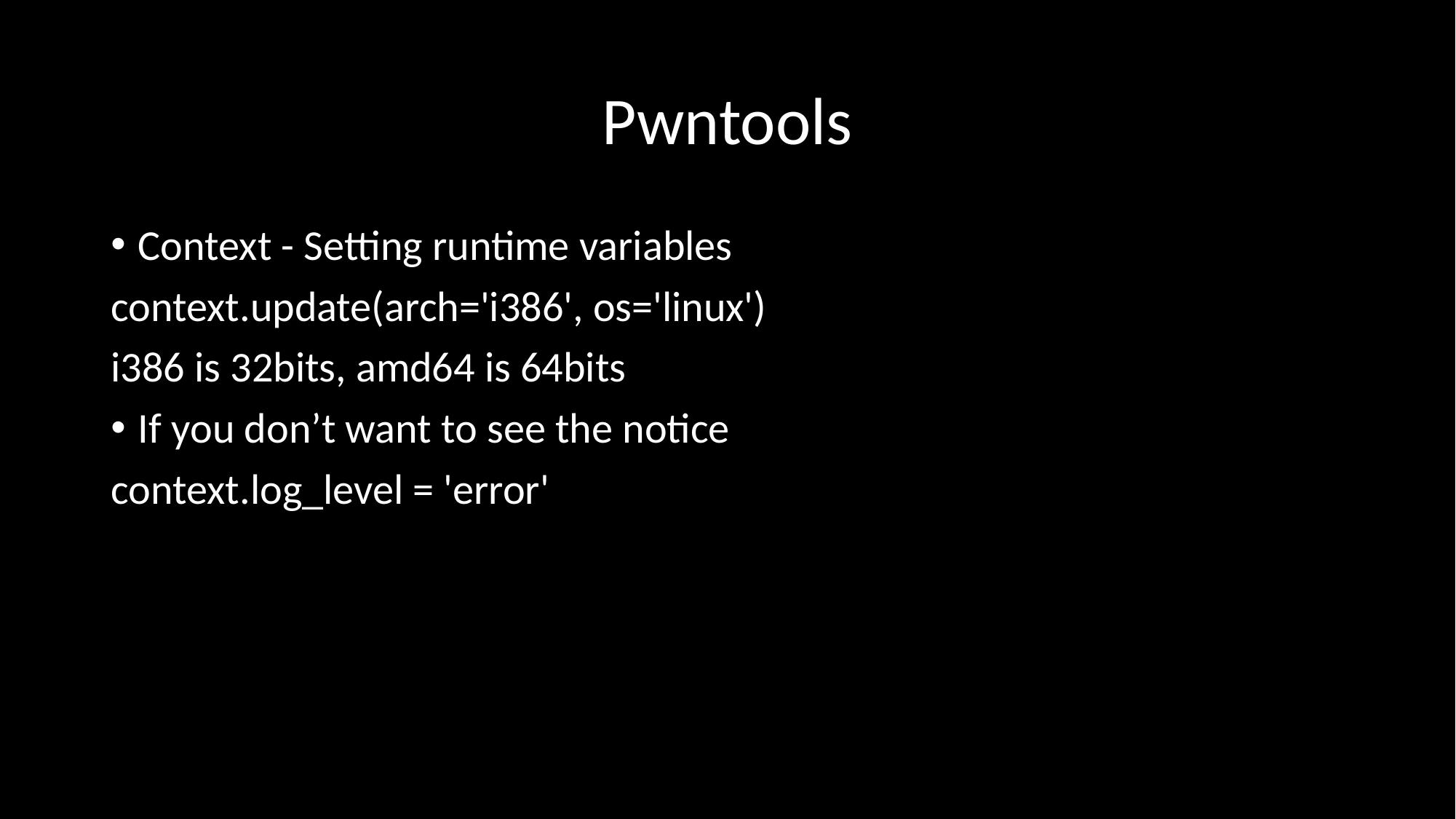

# Pwntools
Context - Setting runtime variables
context.update(arch='i386', os='linux')
i386 is 32bits, amd64 is 64bits
If you don’t want to see the notice
context.log_level = 'error'